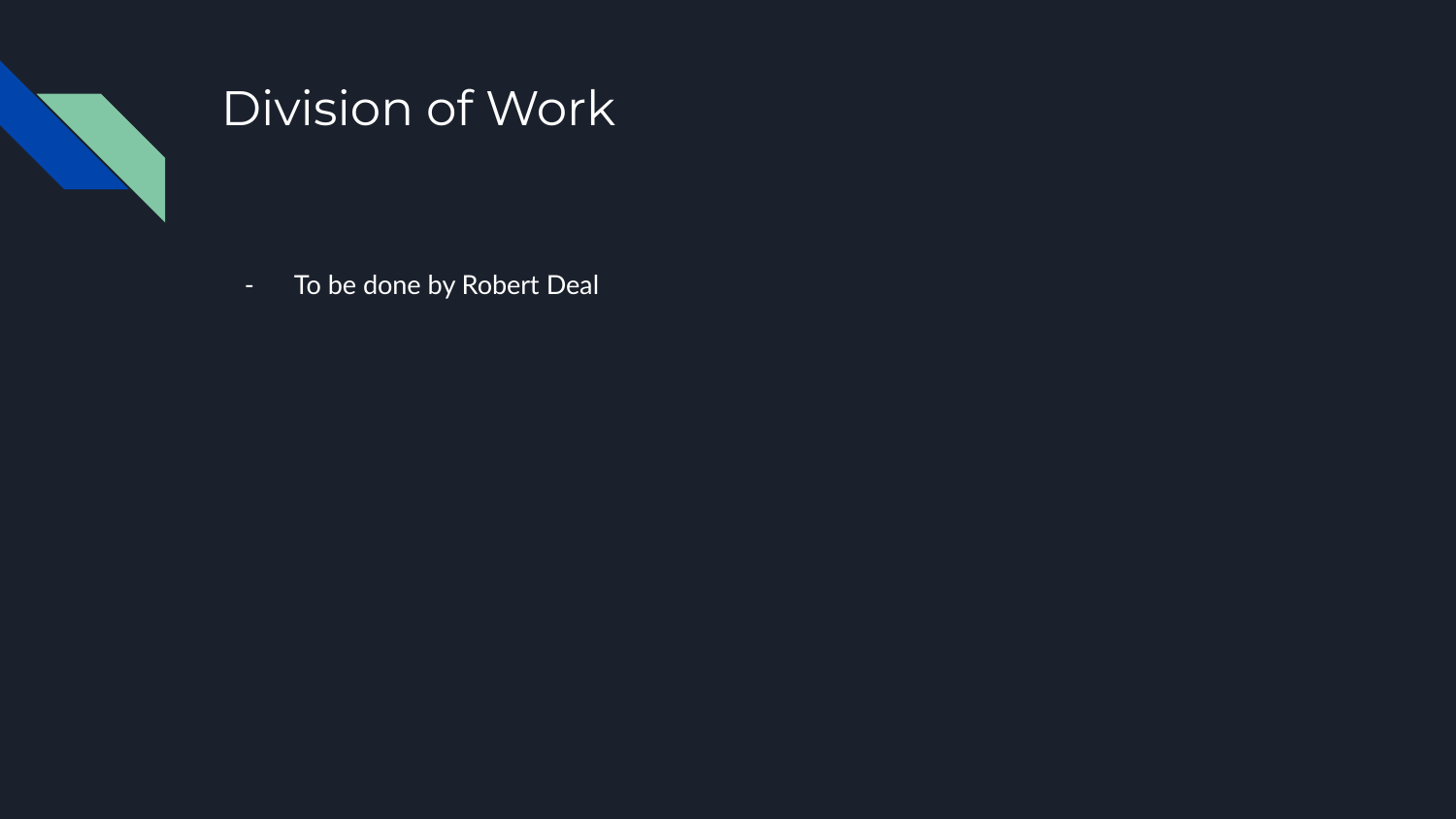

# Division of Work
To be done by Robert Deal